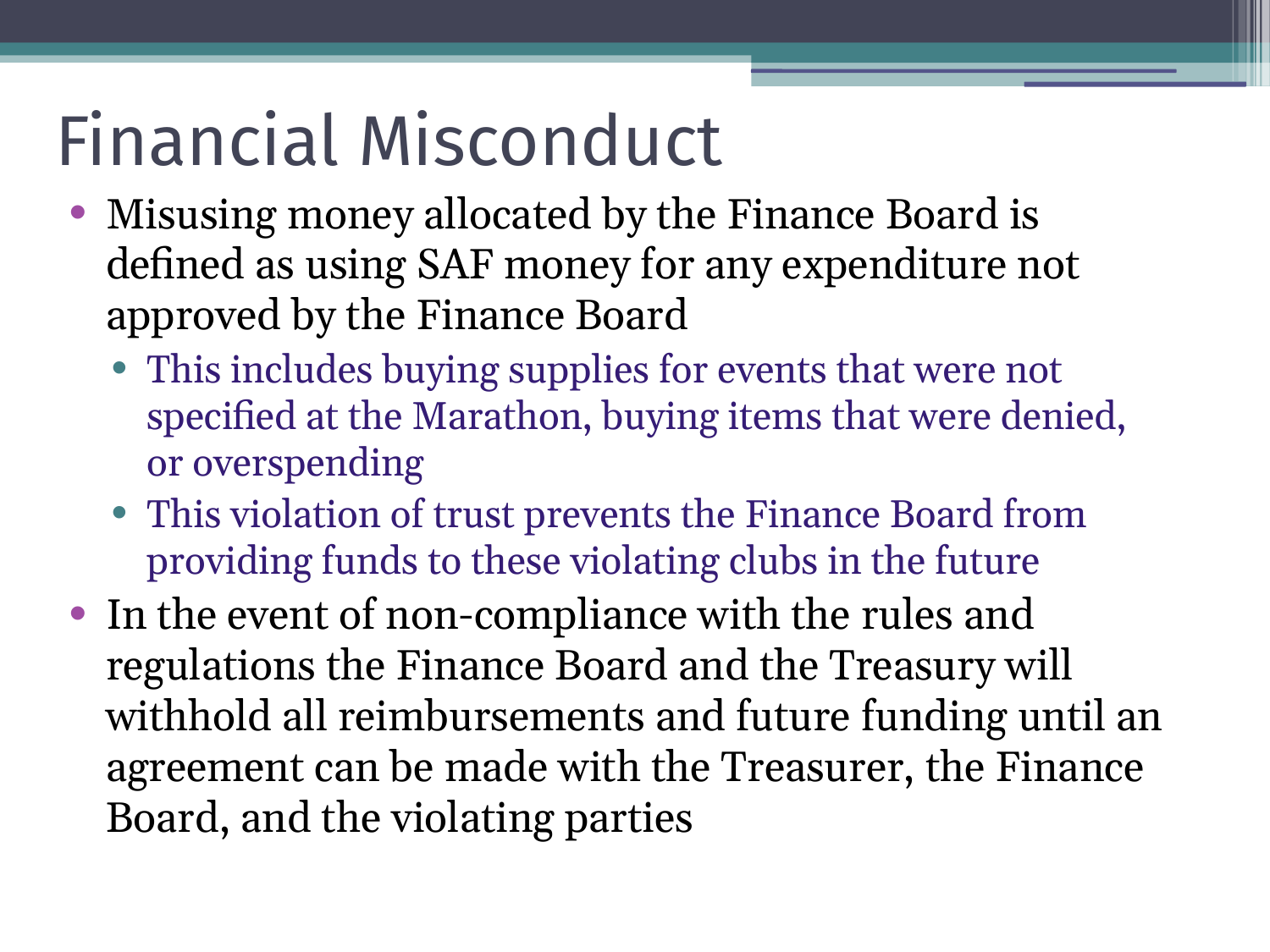

# Financial Misconduct
Misusing money allocated by the Finance Board is defined as using SAF money for any expenditure not approved by the Finance Board
This includes buying supplies for events that were not specified at the Marathon, buying items that were denied, or overspending
This violation of trust prevents the Finance Board from providing funds to these violating clubs in the future
In the event of non-compliance with the rules and regulations the Finance Board and the Treasury will withhold all reimbursements and future funding until an agreement can be made with the Treasurer, the Finance Board, and the violating parties